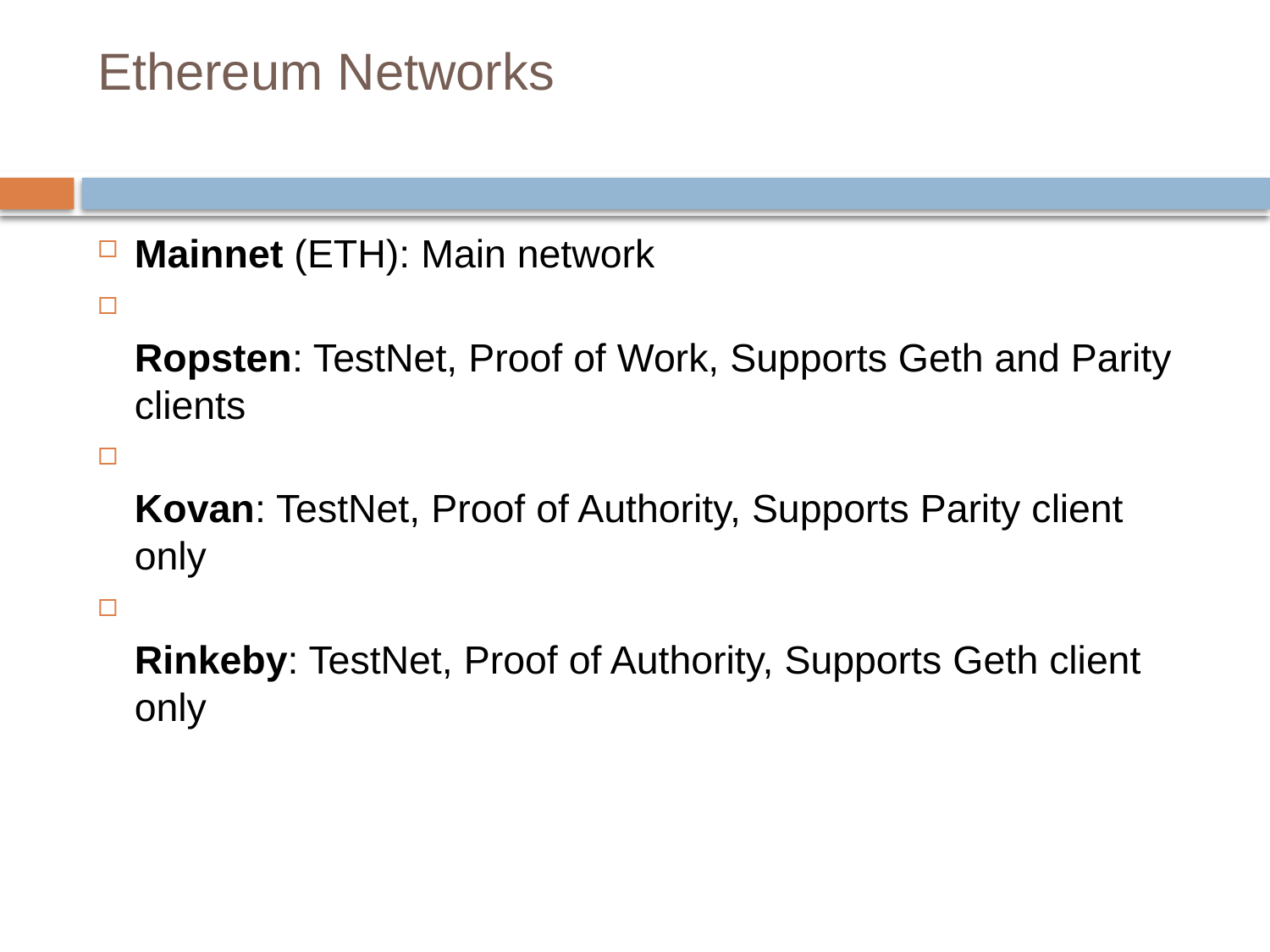

# Ethereum Networks
Mainnet (ETH): Main network
Ropsten: TestNet, Proof of Work, Supports Geth and Parity clients
Kovan: TestNet, Proof of Authority, Supports Parity client only
Rinkeby: TestNet, Proof of Authority, Supports Geth client only